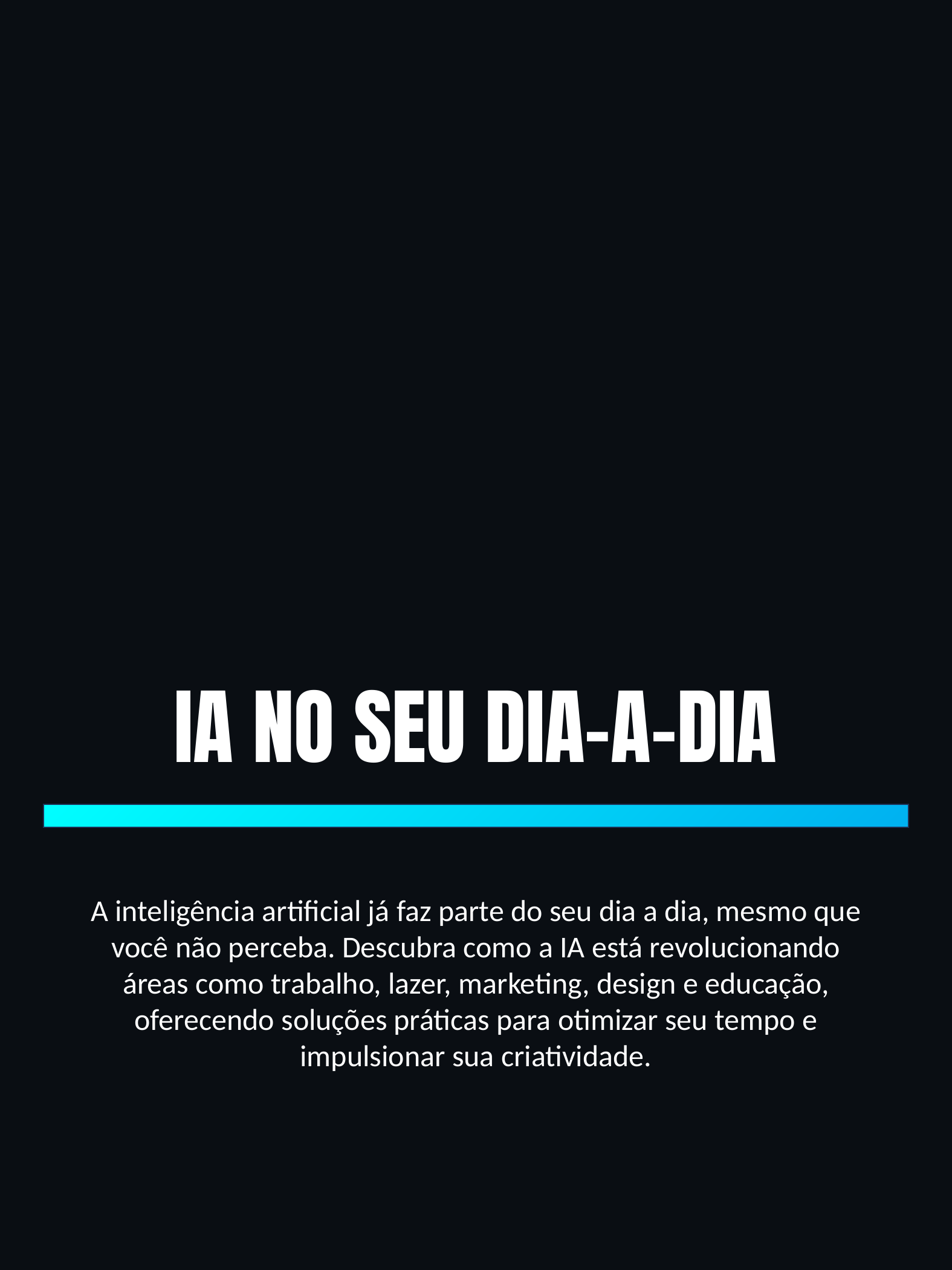

02

IA NO SEU DIA-A-DIA

A inteligência artificial já faz parte do seu dia a dia, mesmo que você não perceba. Descubra como a IA está revolucionando áreas como trabalho, lazer, marketing, design e educação, oferecendo soluções práticas para otimizar seu tempo e impulsionar sua criatividade.
Além do ChatGPT_Rubia Fagundes
8